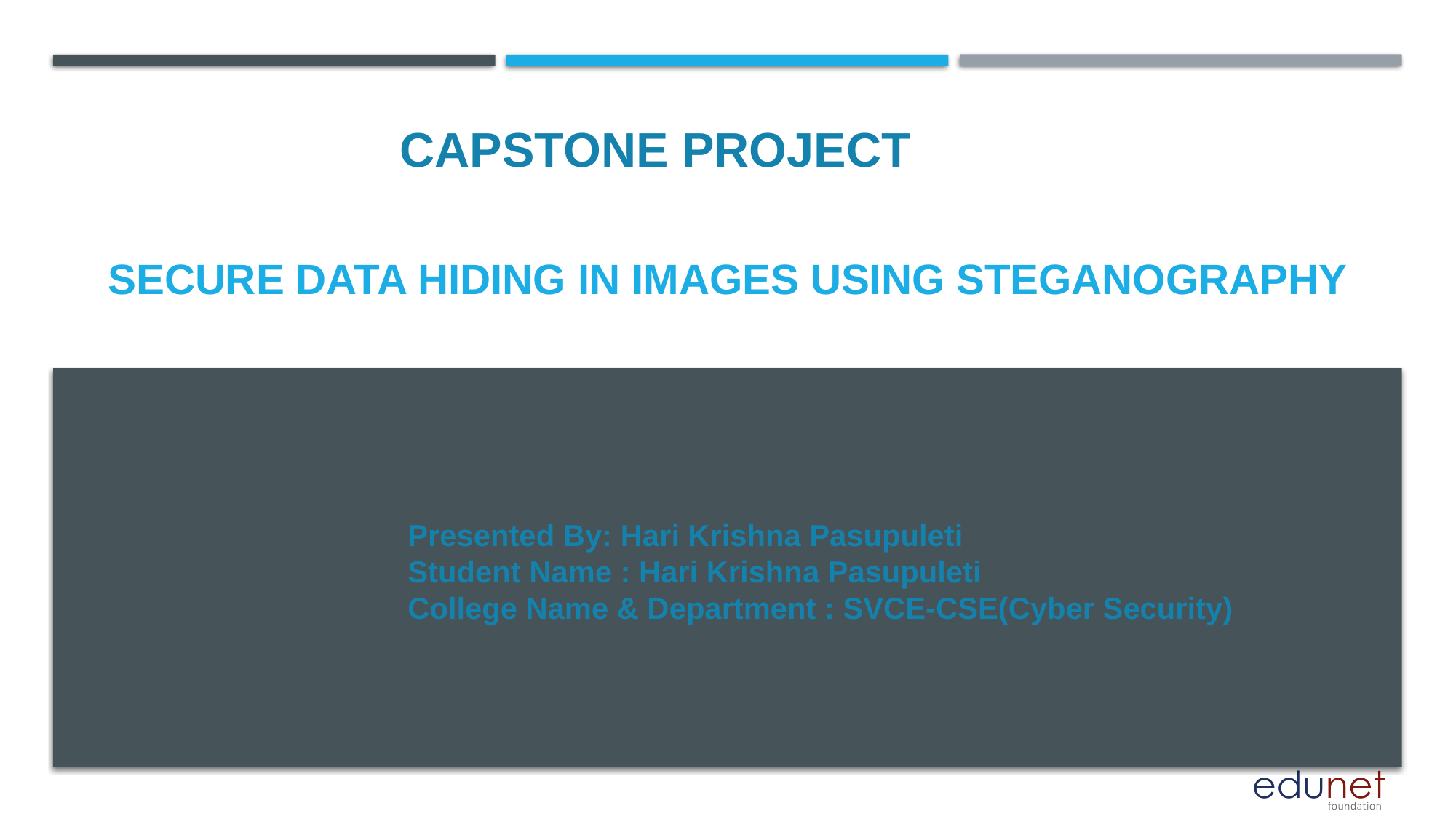

CAPSTONE PROJECT
# SECURE DATA HIDING IN IMAGES USING STEGANOGRAPHY
Presented By: Hari Krishna Pasupuleti
Student Name : Hari Krishna Pasupuleti
College Name & Department : SVCE-CSE(Cyber Security)